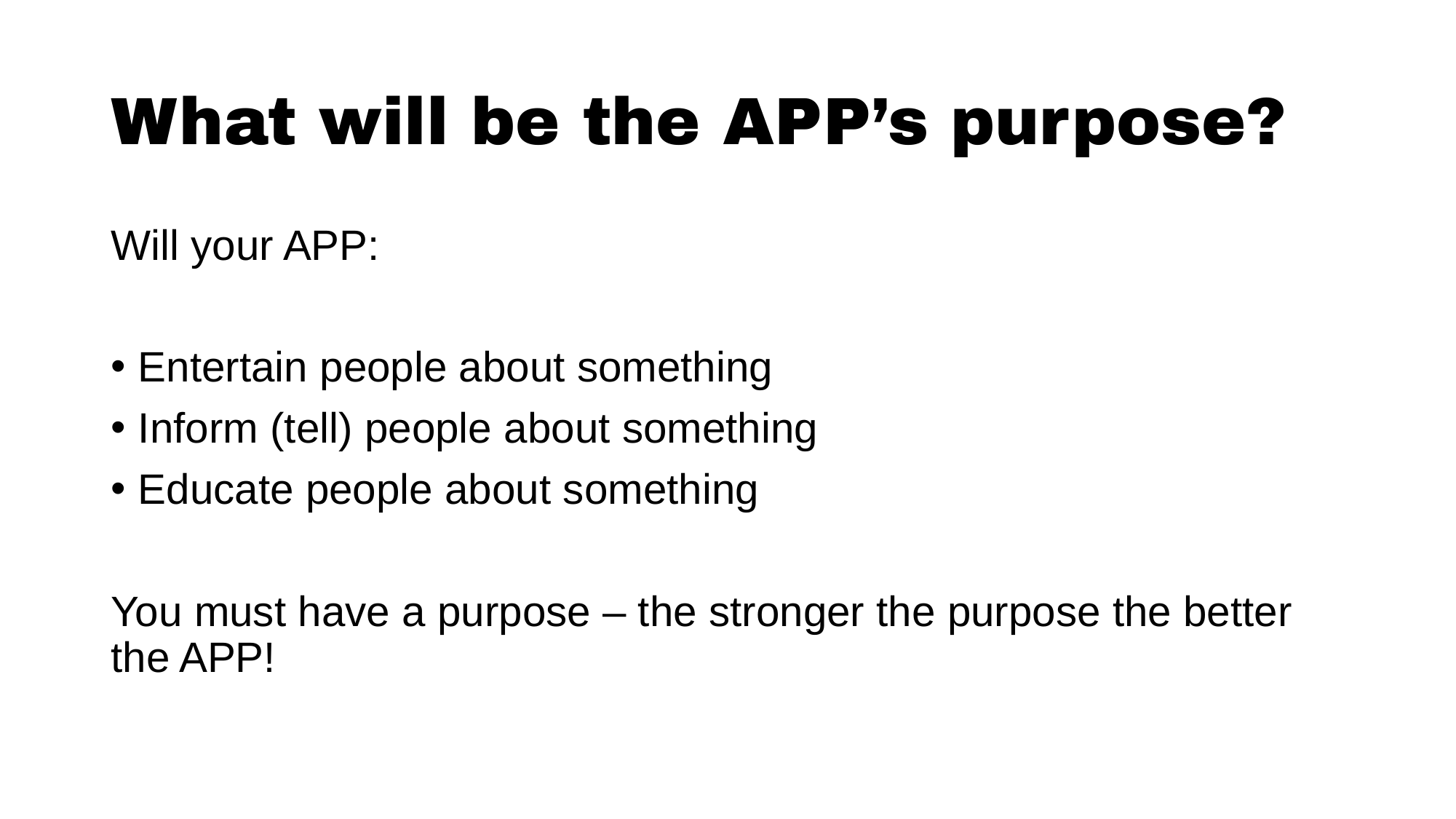

# What will be the APP’s purpose?
Will your APP:

Entertain people about something
Inform (tell) people about something
Educate people about something

You must have a purpose – the stronger the purpose the better the APP!